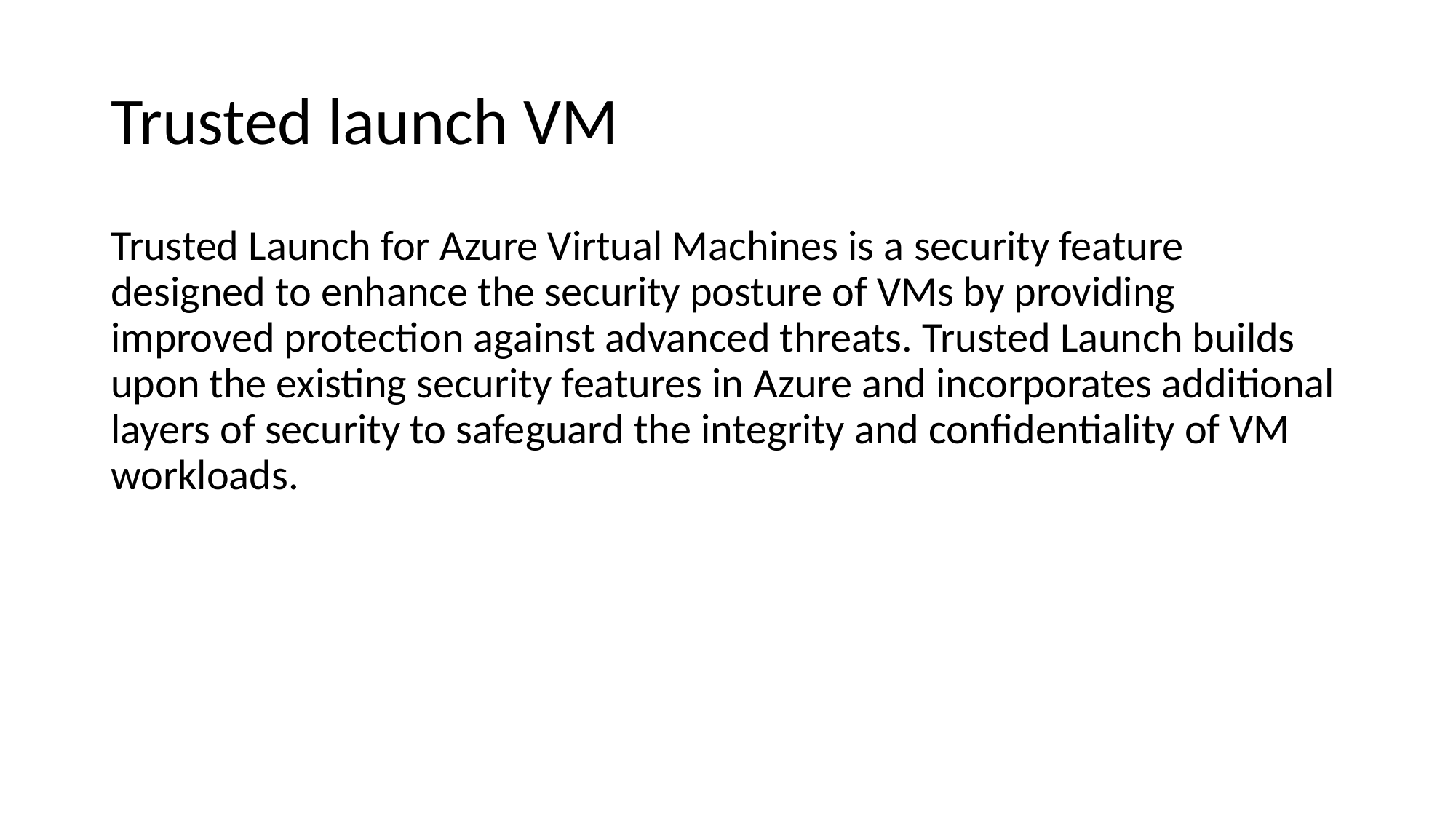

# Trusted launch VM
Trusted Launch for Azure Virtual Machines is a security feature designed to enhance the security posture of VMs by providing improved protection against advanced threats. Trusted Launch builds upon the existing security features in Azure and incorporates additional layers of security to safeguard the integrity and confidentiality of VM workloads.